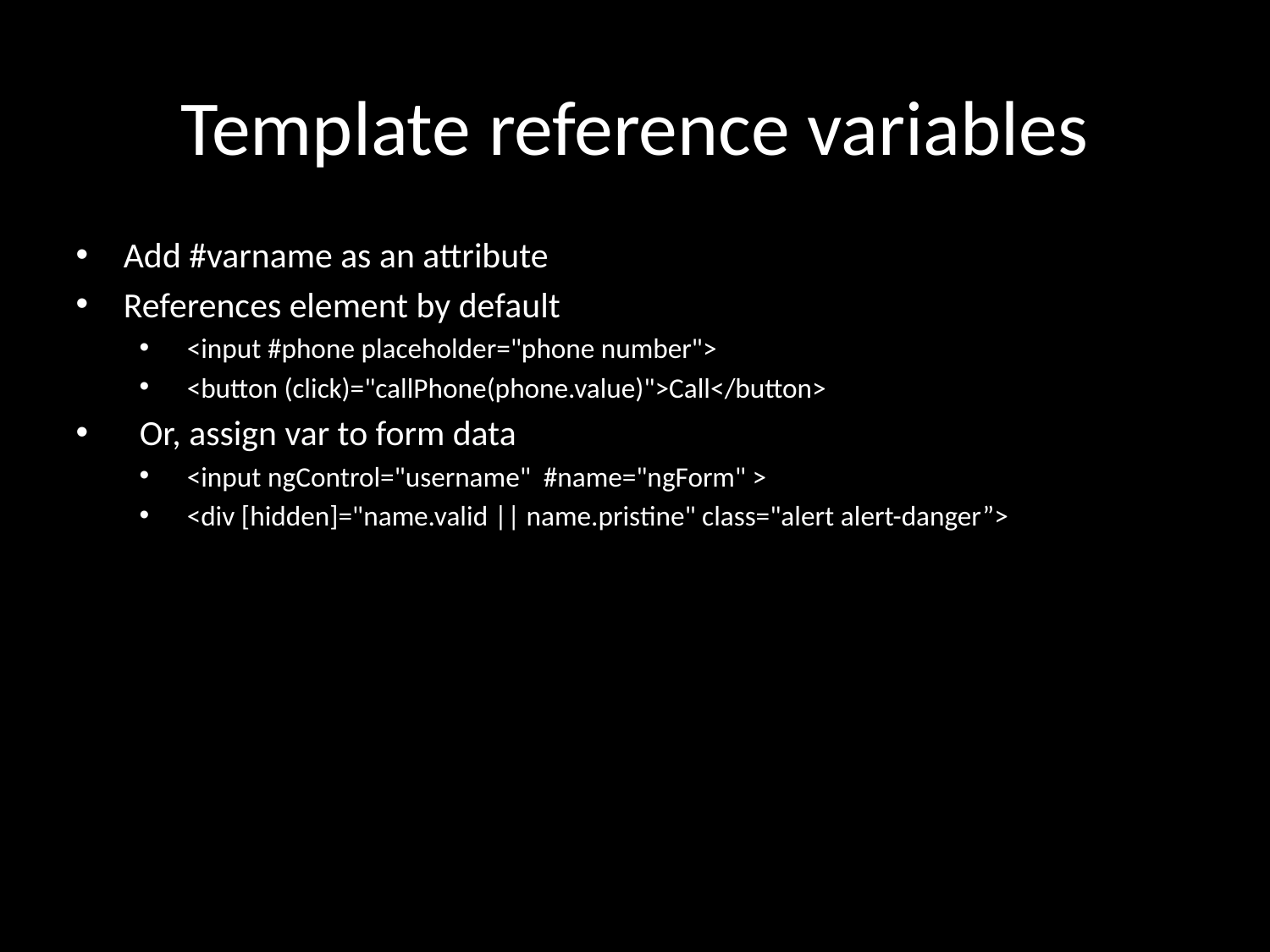

# Template reference variables
Add #varname as an attribute
References element by default
<input #phone placeholder="phone number">
<button (click)="callPhone(phone.value)">Call</button>
  Or, assign var to form data
<input ngControl="username"  #name="ngForm" >
<div [hidden]="name.valid || name.pristine" class="alert alert-danger”>